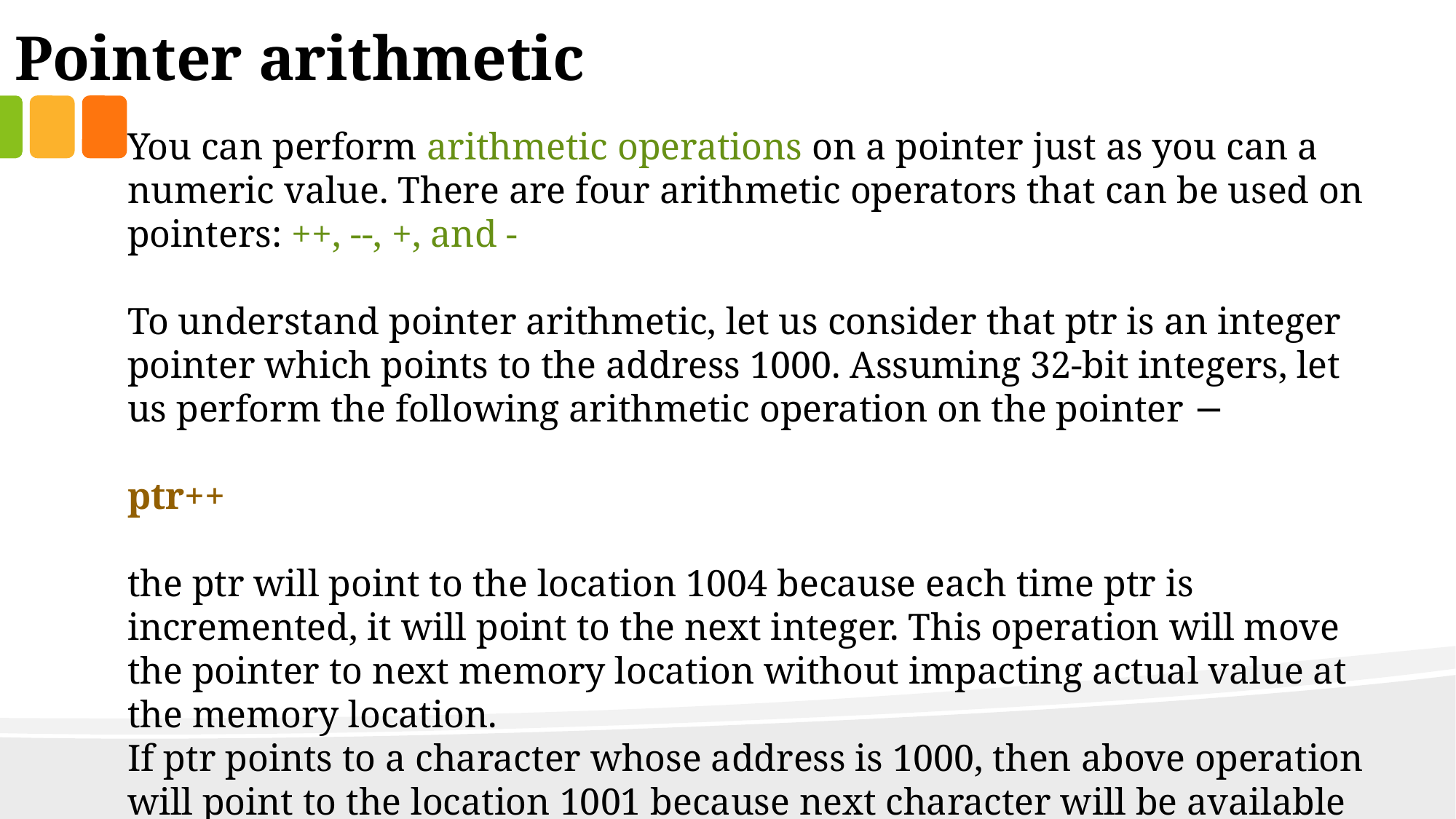

Pointer arithmetic
You can perform arithmetic operations on a pointer just as you can a numeric value. There are four arithmetic operators that can be used on pointers: ++, --, +, and -

To understand pointer arithmetic, let us consider that ptr is an integer pointer which points to the address 1000. Assuming 32-bit integers, let us perform the following arithmetic operation on the pointer −

ptr++

the ptr will point to the location 1004 because each time ptr is incremented, it will point to the next integer. This operation will move the pointer to next memory location without impacting actual value at the memory location.
If ptr points to a character whose address is 1000, then above operation will point to the location 1001 because next character will be available at 1001.